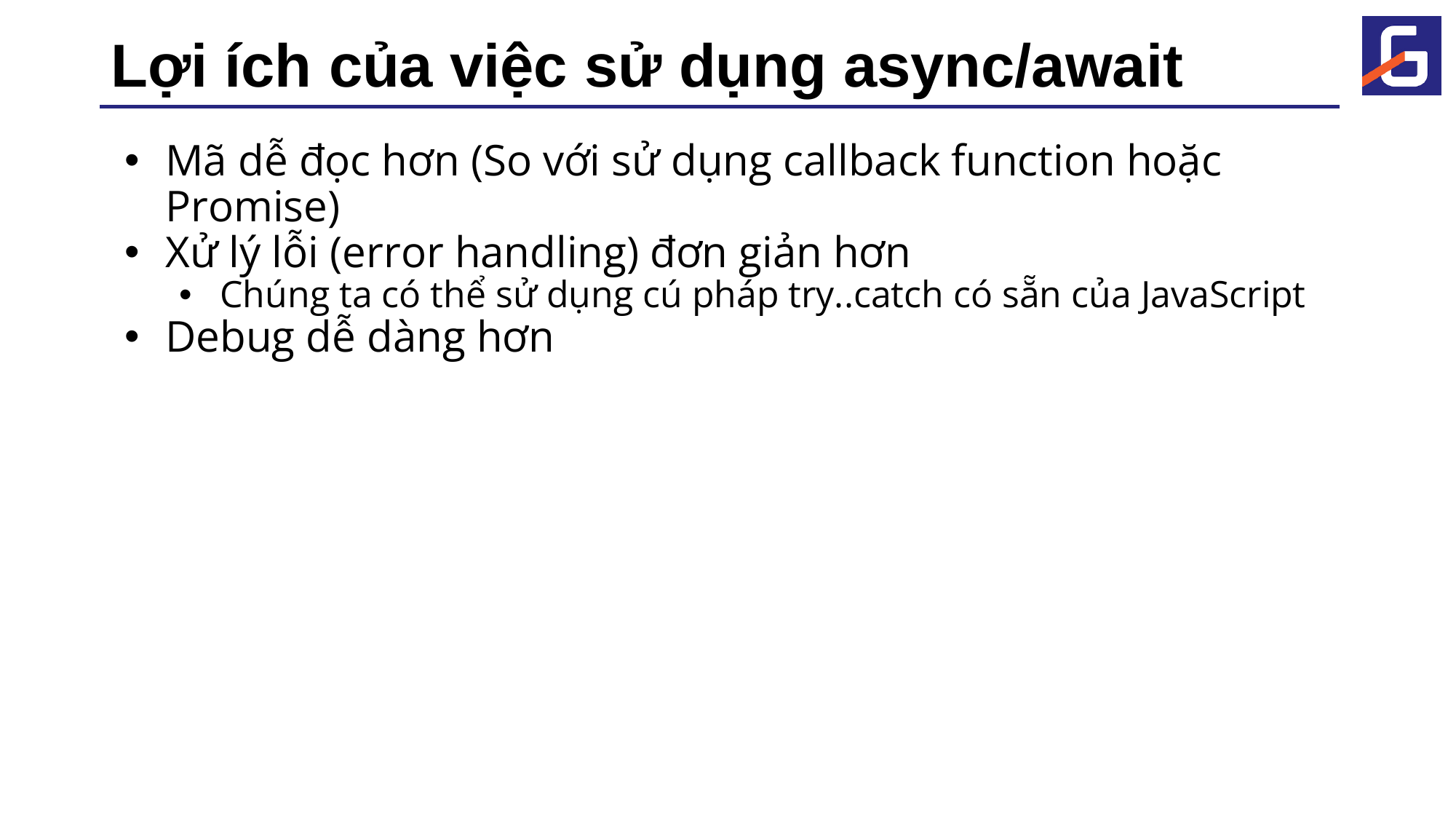

# Lợi ích của việc sử dụng async/await
Mã dễ đọc hơn (So với sử dụng callback function hoặc Promise)
Xử lý lỗi (error handling) đơn giản hơn
Chúng ta có thể sử dụng cú pháp try..catch có sẵn của JavaScript
Debug dễ dàng hơn